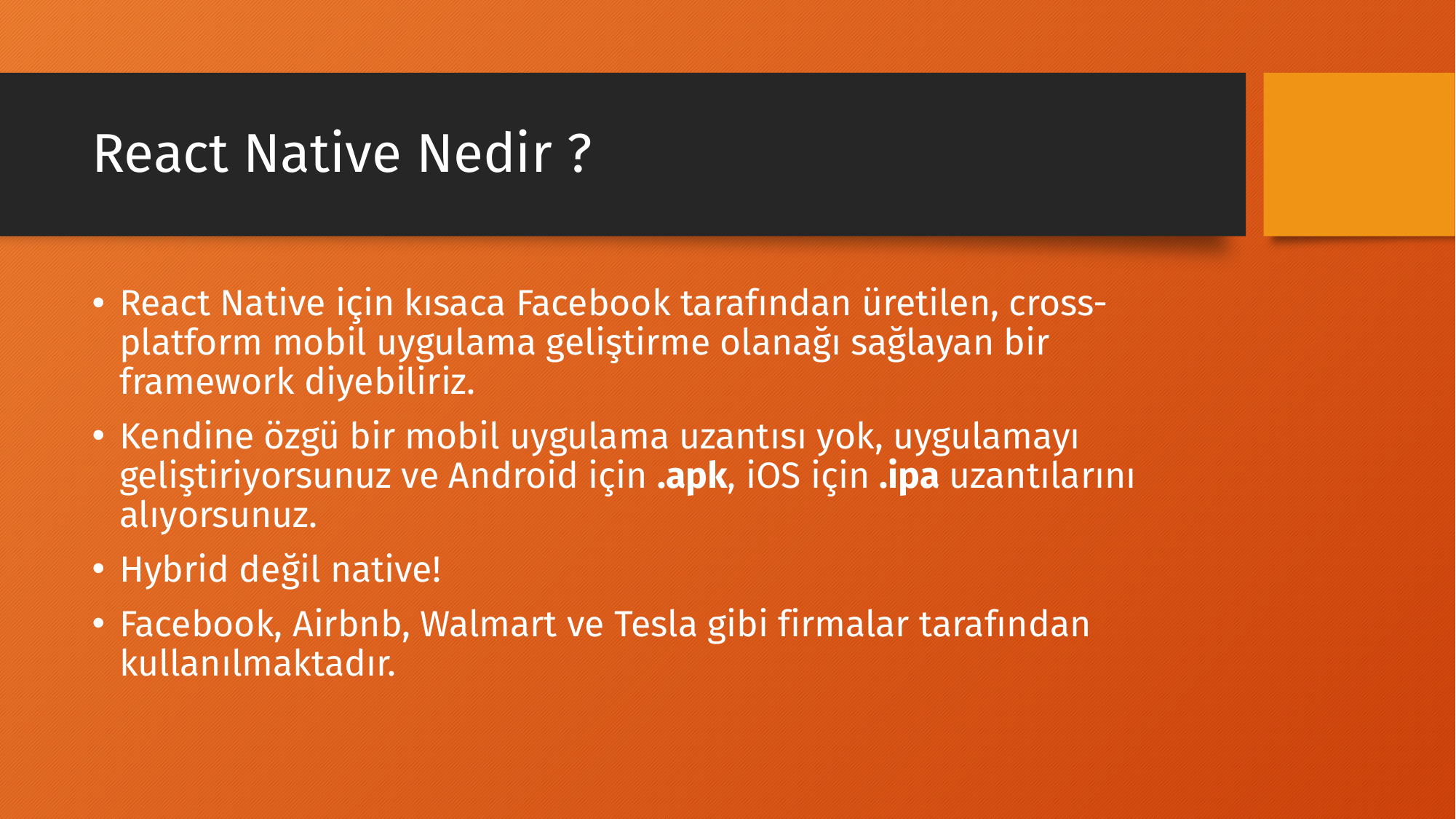

# React Native Nedir ?
React Native için kısaca Facebook tarafından üretilen, cross-platform mobil uygulama geliştirme olanağı sağlayan bir framework diyebiliriz.
Kendine özgü bir mobil uygulama uzantısı yok, uygulamayı geliştiriyorsunuz ve Android için .apk, iOS için .ipa uzantılarını alıyorsunuz.
Hybrid değil native!
Facebook, Airbnb, Walmart ve Tesla gibi firmalar tarafından kullanılmaktadır.